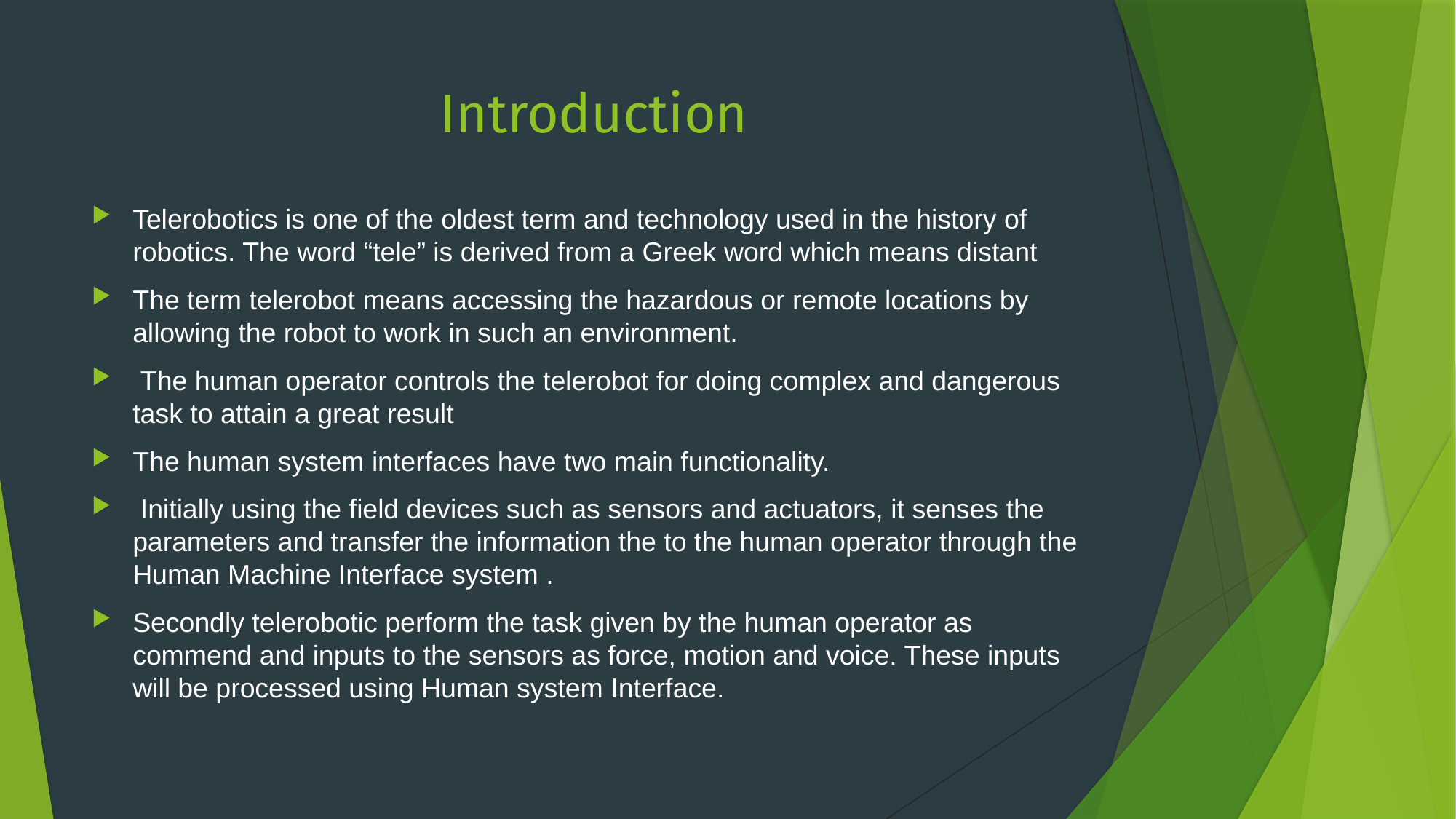

# Introduction
Telerobotics is one of the oldest term and technology used in the history of robotics. The word “tele” is derived from a Greek word which means distant
The term telerobot means accessing the hazardous or remote locations by allowing the robot to work in such an environment.
 The human operator controls the telerobot for doing complex and dangerous task to attain a great result
The human system interfaces have two main functionality.
 Initially using the field devices such as sensors and actuators, it senses the parameters and transfer the information the to the human operator through the Human Machine Interface system .
Secondly telerobotic perform the task given by the human operator as commend and inputs to the sensors as force, motion and voice. These inputs will be processed using Human system Interface.